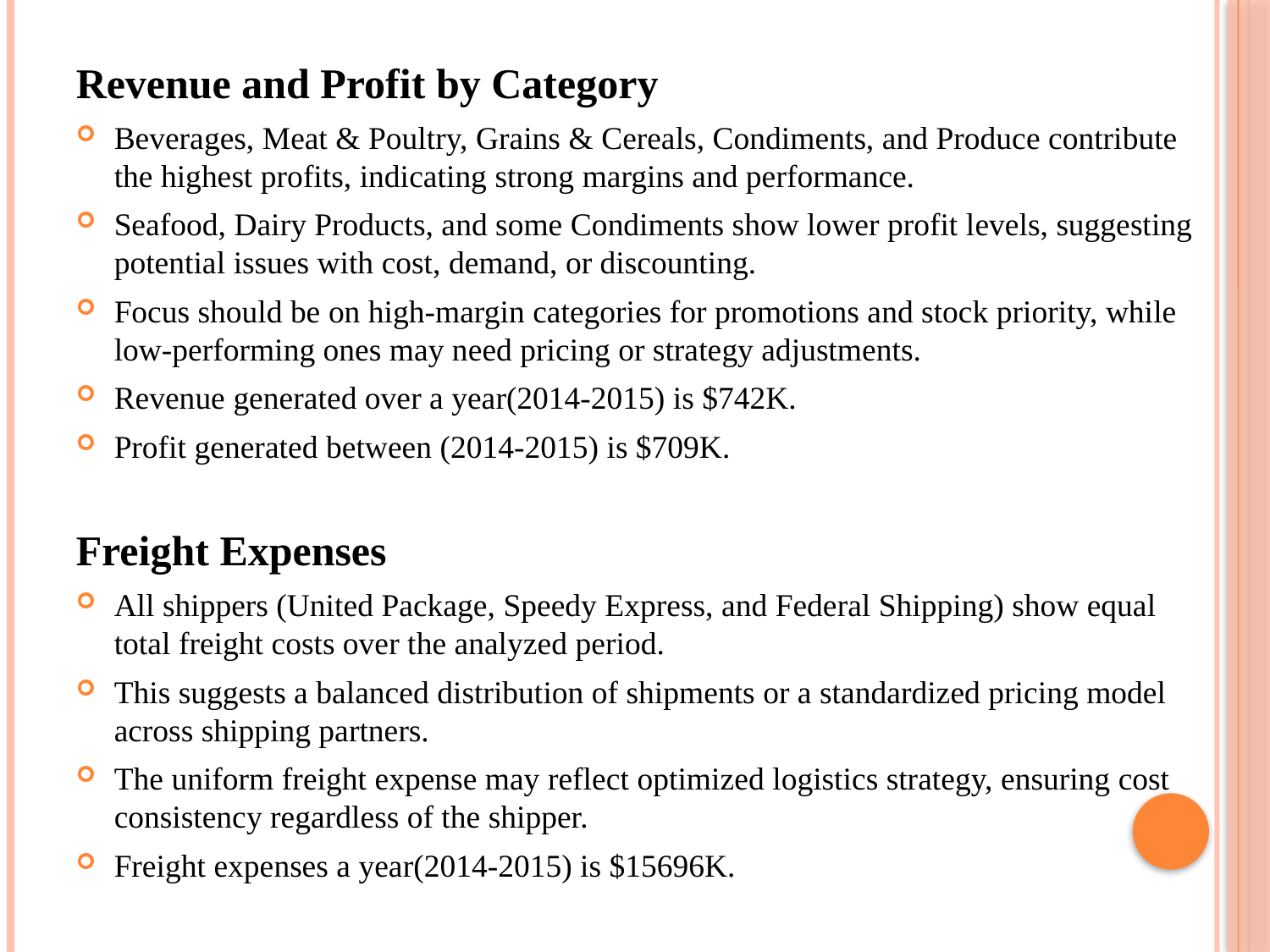

Revenue and Profit by Category
Beverages, Meat & Poultry, Grains & Cereals, Condiments, and Produce contribute the highest profits, indicating strong margins and performance.
Seafood, Dairy Products, and some Condiments show lower profit levels, suggesting potential issues with cost, demand, or discounting.
Focus should be on high-margin categories for promotions and stock priority, while low-performing ones may need pricing or strategy adjustments.
Revenue generated over a year(2014-2015) is $742K.
Profit generated between (2014-2015) is $709K.

Freight Expenses
All shippers (United Package, Speedy Express, and Federal Shipping) show equal total freight costs over the analyzed period.
This suggests a balanced distribution of shipments or a standardized pricing model across shipping partners.
The uniform freight expense may reflect optimized logistics strategy, ensuring cost consistency regardless of the shipper.
Freight expenses a year(2014-2015) is $15696K.